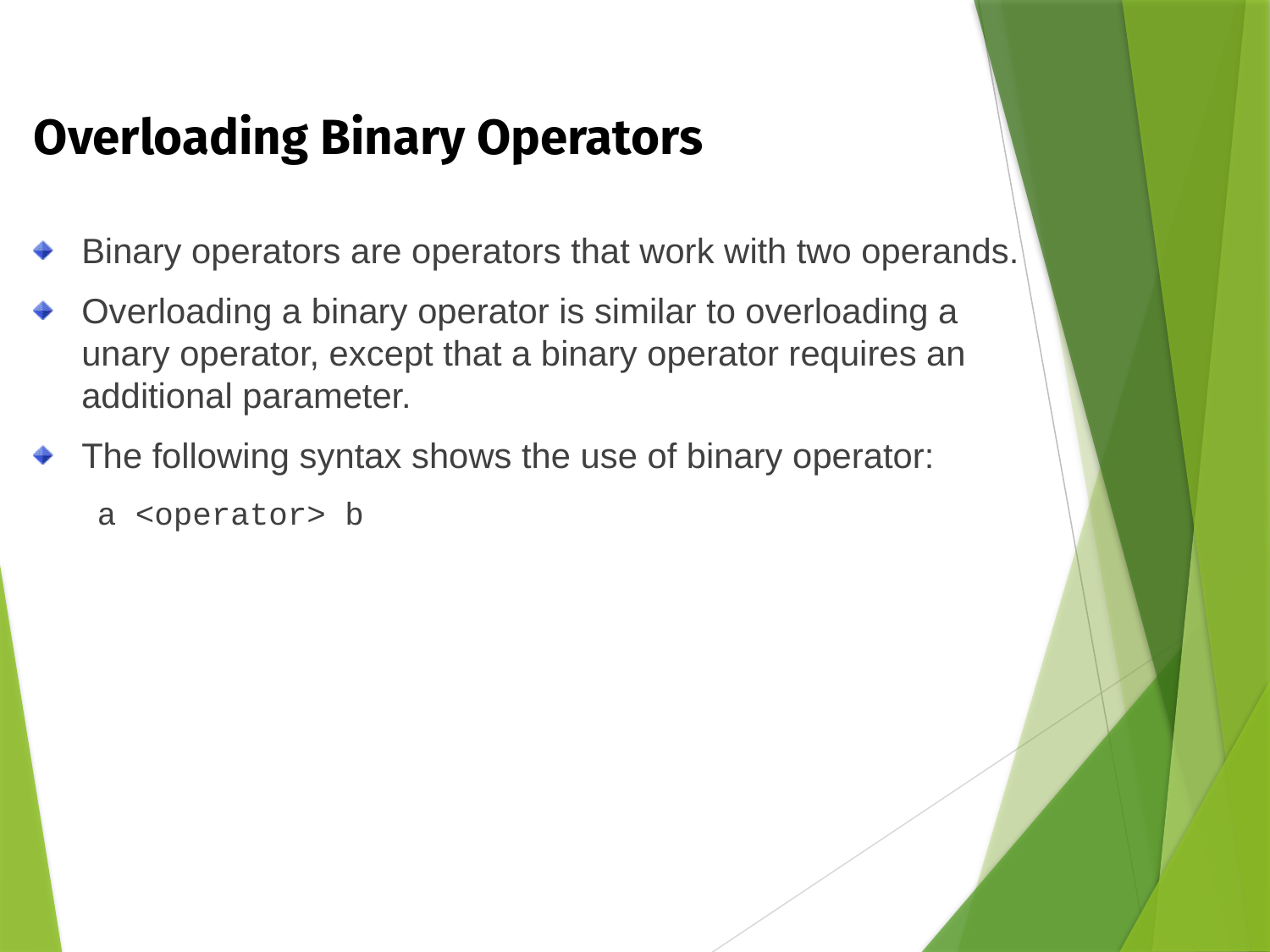

Overloading Binary Operators
Binary operators are operators that work with two operands.
Overloading a binary operator is similar to overloading a unary operator, except that a binary operator requires an additional parameter.
The following syntax shows the use of binary operator:
a <operator> b